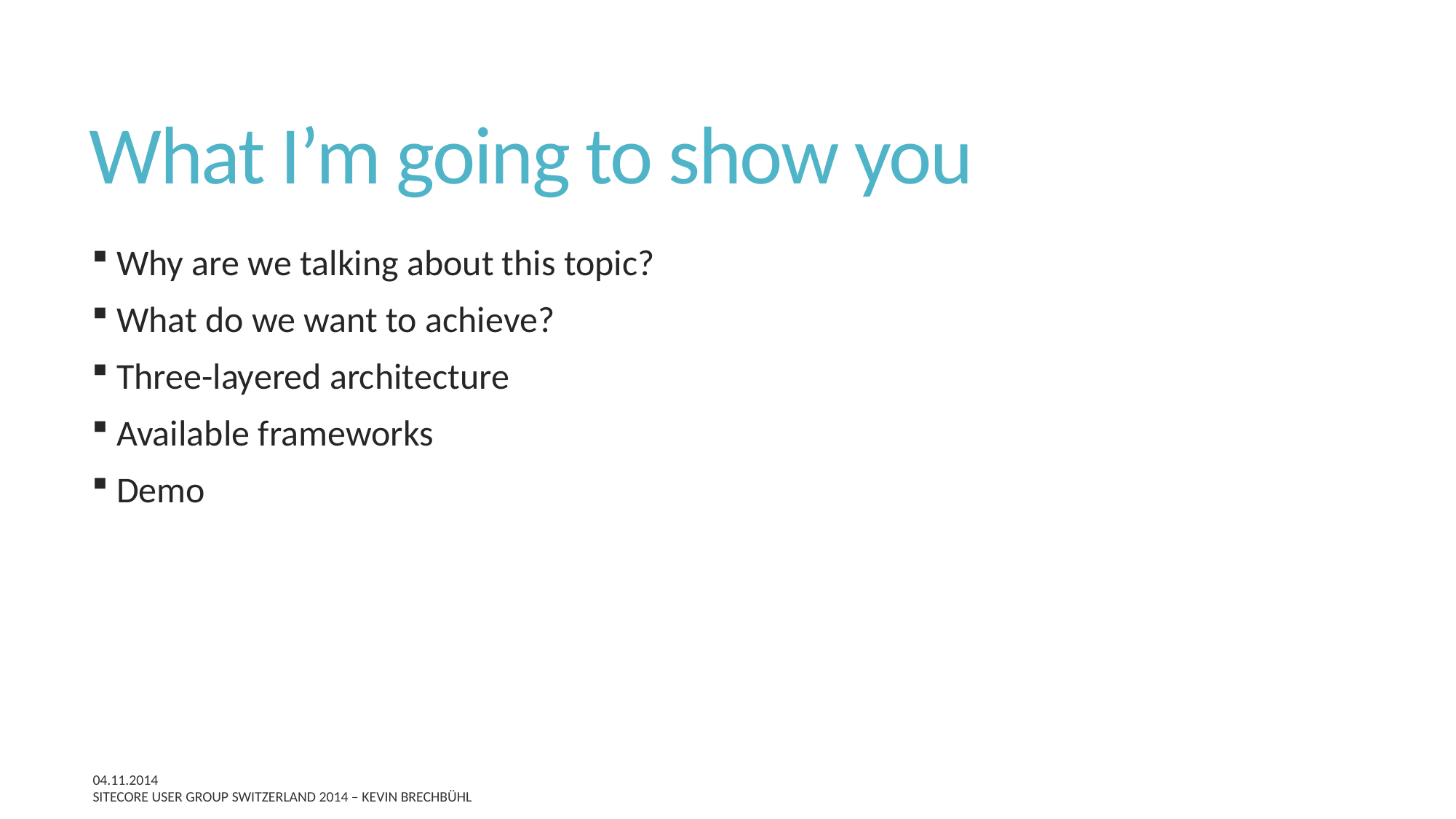

# What I’m going to show you
 Why are we talking about this topic?
 What do we want to achieve?
 Three-layered architecture
 Available frameworks
 Demo
04.11.2014
Sitecore User Group Switzerland 2014 – Kevin Brechbühl